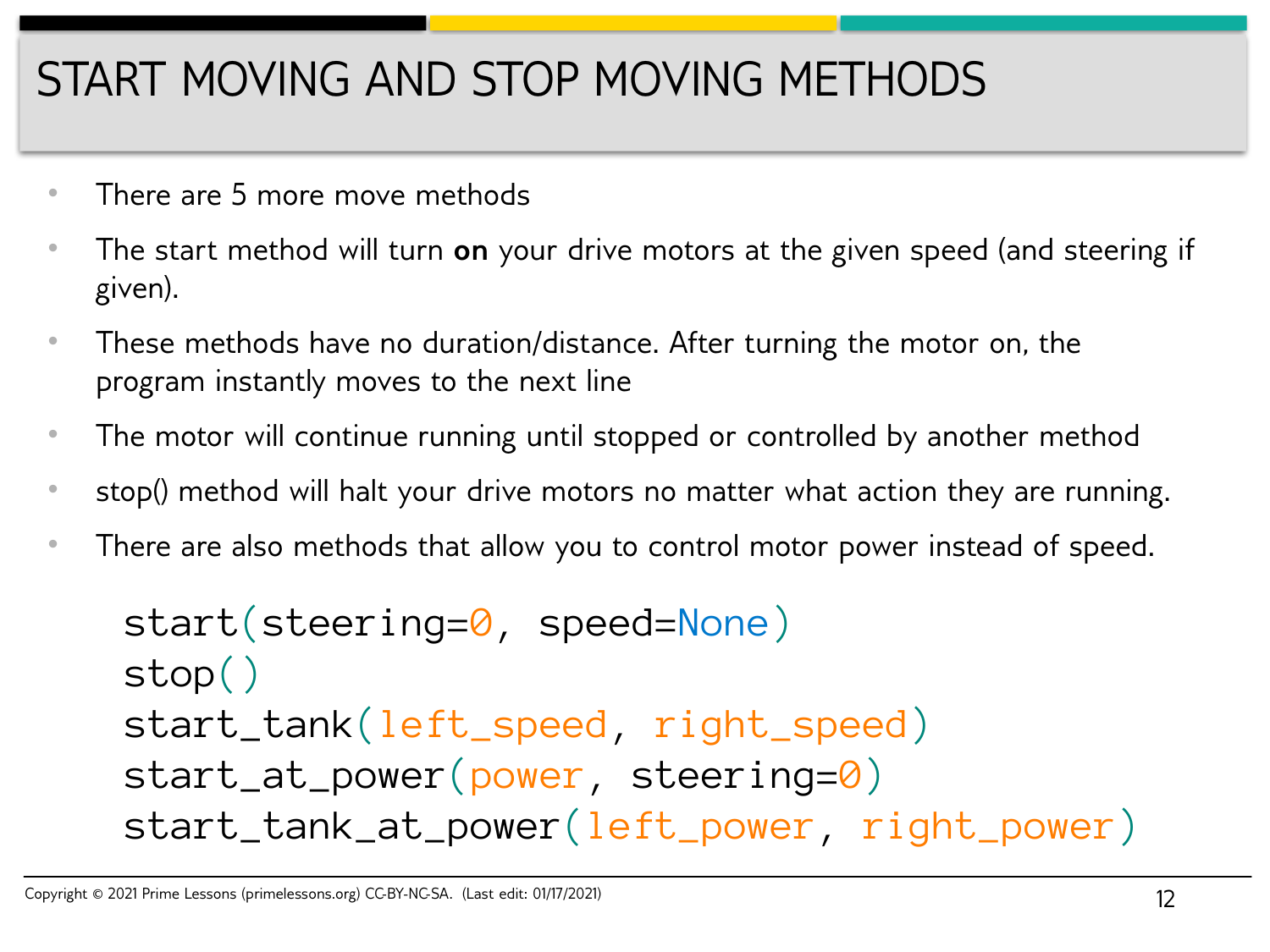

# Start Moving and Stop Moving Methods
There are 5 more move methods
The start method will turn on your drive motors at the given speed (and steering if given).
These methods have no duration/distance. After turning the motor on, the program instantly moves to the next line
The motor will continue running until stopped or controlled by another method
stop() method will halt your drive motors no matter what action they are running.
There are also methods that allow you to control motor power instead of speed.
start(steering=0, speed=None)
stop()
start_tank(left_speed, right_speed)
start_at_power(power, steering=0)
start_tank_at_power(left_power, right_power)
12
Copyright © 2021 Prime Lessons (primelessons.org) CC-BY-NC-SA.  (Last edit: 01/17/2021)